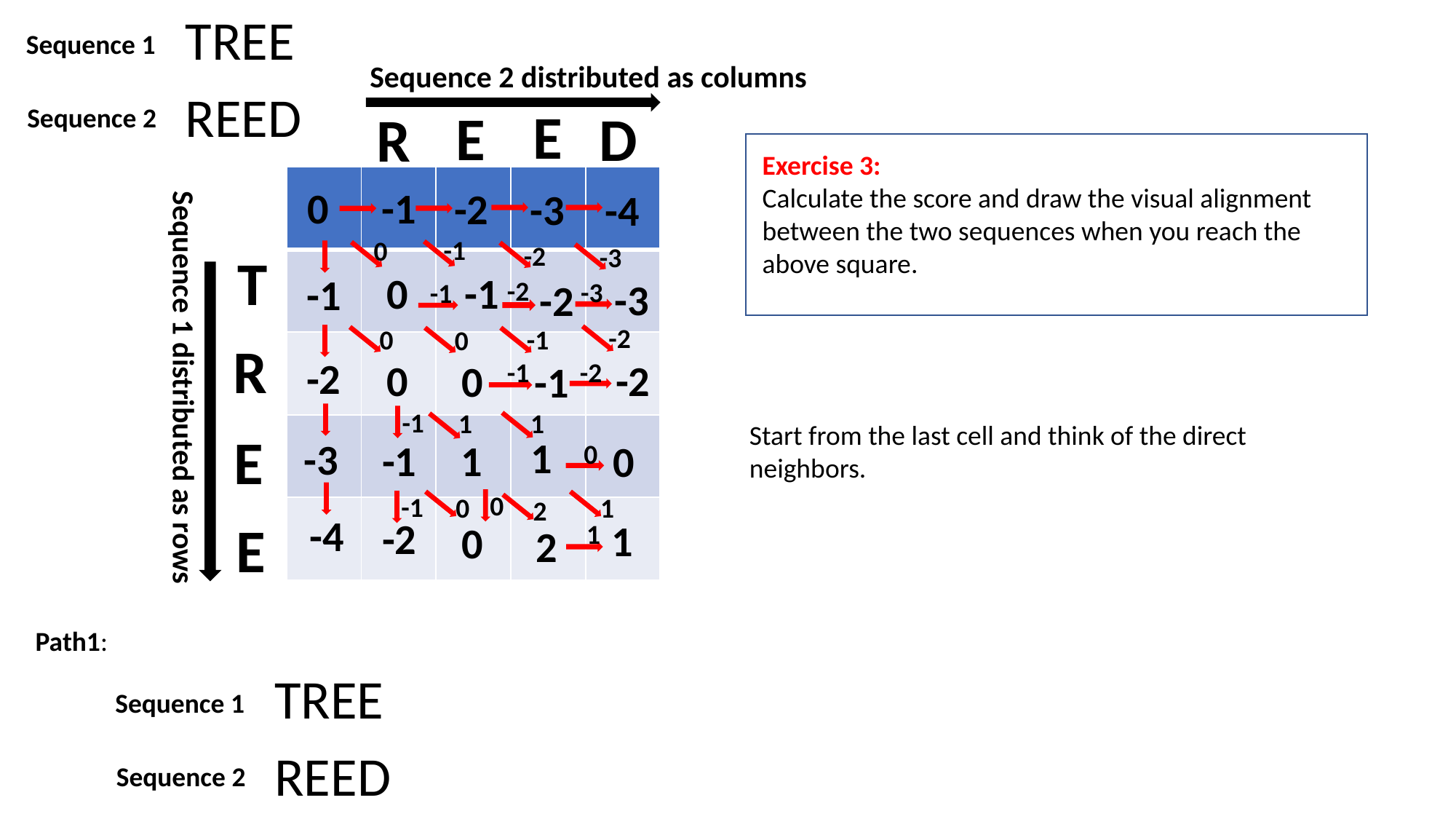

TREE
Sequence 1
Sequence 2 distributed as columns
REED

E
E
Sequence 2
D
R

Exercise 3:
Calculate the score and draw the visual alignment between the two sequences when you reach the above square.
|  |  |  |  |  |
| --- | --- | --- | --- | --- |
|  |  |  |  |  |
|  |  |  |  |  |
|  |  |  |  |  |
|  |  |  |  |  |
0
-1
-2
-3
-4

-1
0
-2
-3
T

-1
0
-1
-2
-3
-2
-3
-1

-2
0
-1
0
R

-2
0
-2
0
-1
-2
-1
Sequence 1 distributed as rows

-1
1
1

Start from the last cell and think of the direct neighbors.

E

1
-3
-1
1
0
0

0
-1
0
1
2

-4
E
-2
1
0
1
2

Path1:

TREE
Sequence 1
REED
Sequence 2